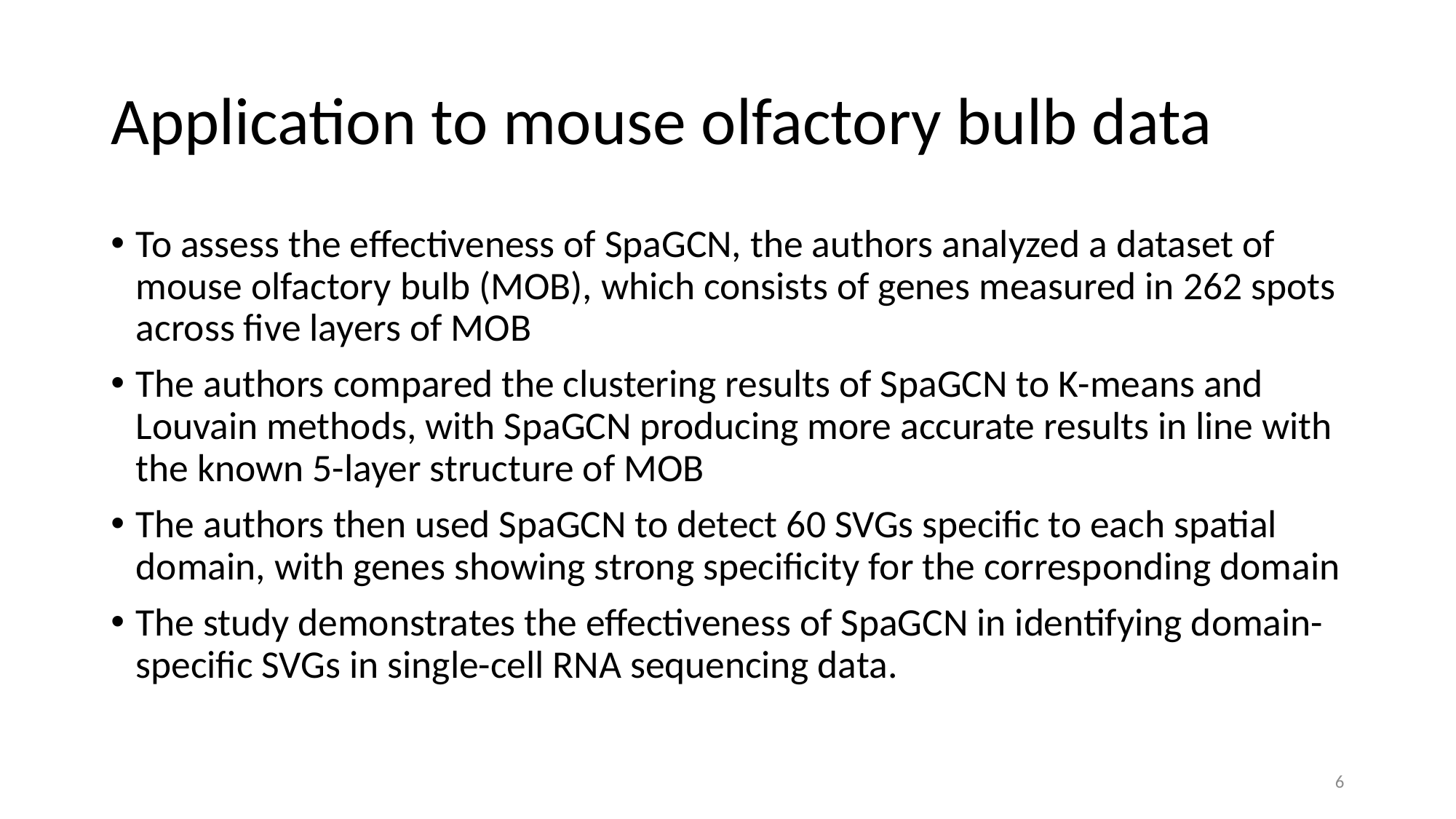

# Application to mouse olfactory bulb data
To assess the effectiveness of SpaGCN, the authors analyzed a dataset of mouse olfactory bulb (MOB), which consists of genes measured in 262 spots across five layers of MOB
The authors compared the clustering results of SpaGCN to K-means and Louvain methods, with SpaGCN producing more accurate results in line with the known 5-layer structure of MOB
The authors then used SpaGCN to detect 60 SVGs specific to each spatial domain, with genes showing strong specificity for the corresponding domain
The study demonstrates the effectiveness of SpaGCN in identifying domain-specific SVGs in single-cell RNA sequencing data.
6